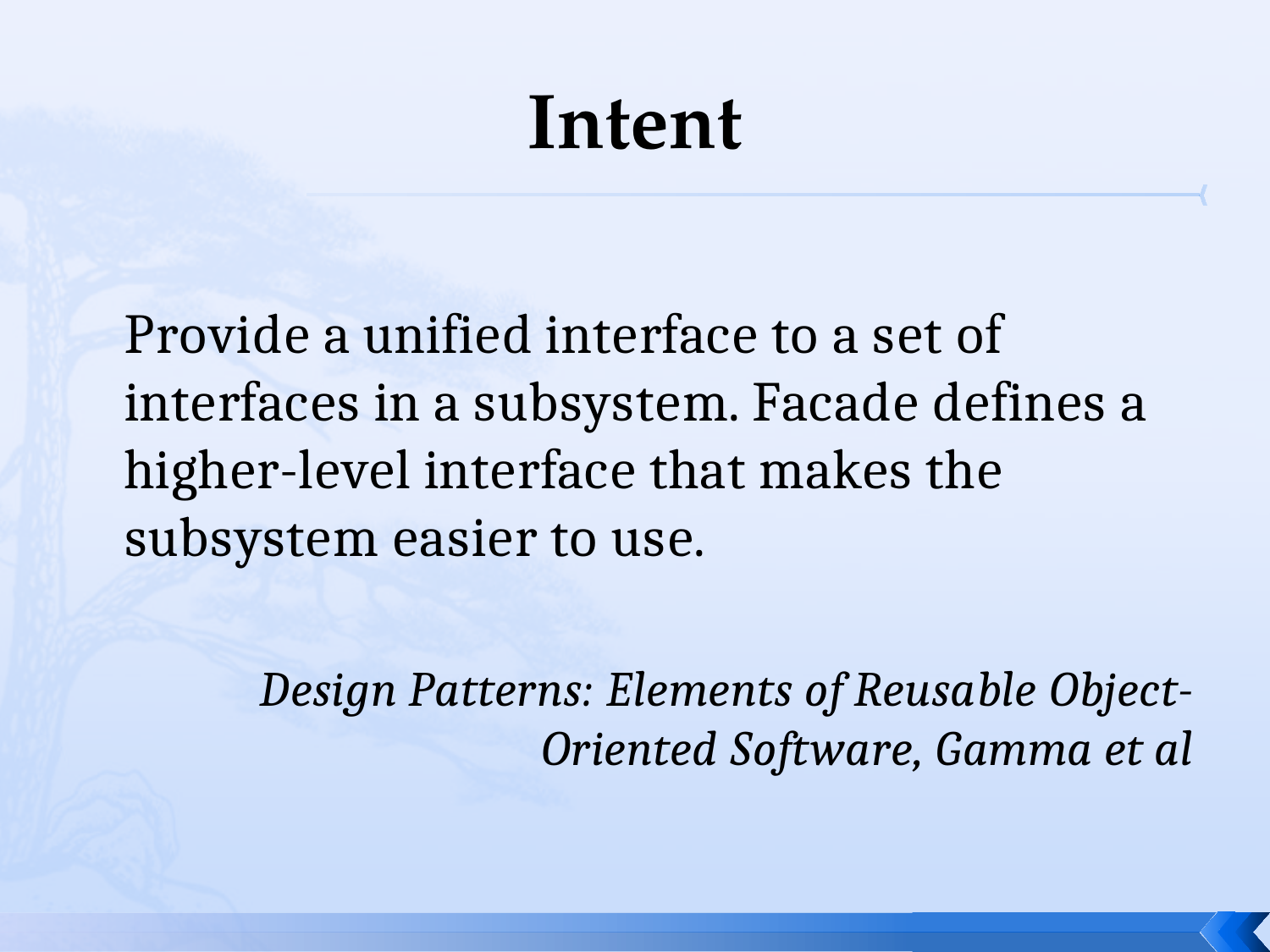

# Intent
Provide a unified interface to a set of interfaces in a subsystem. Facade defines a higher-level interface that makes the subsystem easier to use.

Design Patterns: Elements of Reusable Object-Oriented Software, Gamma et al